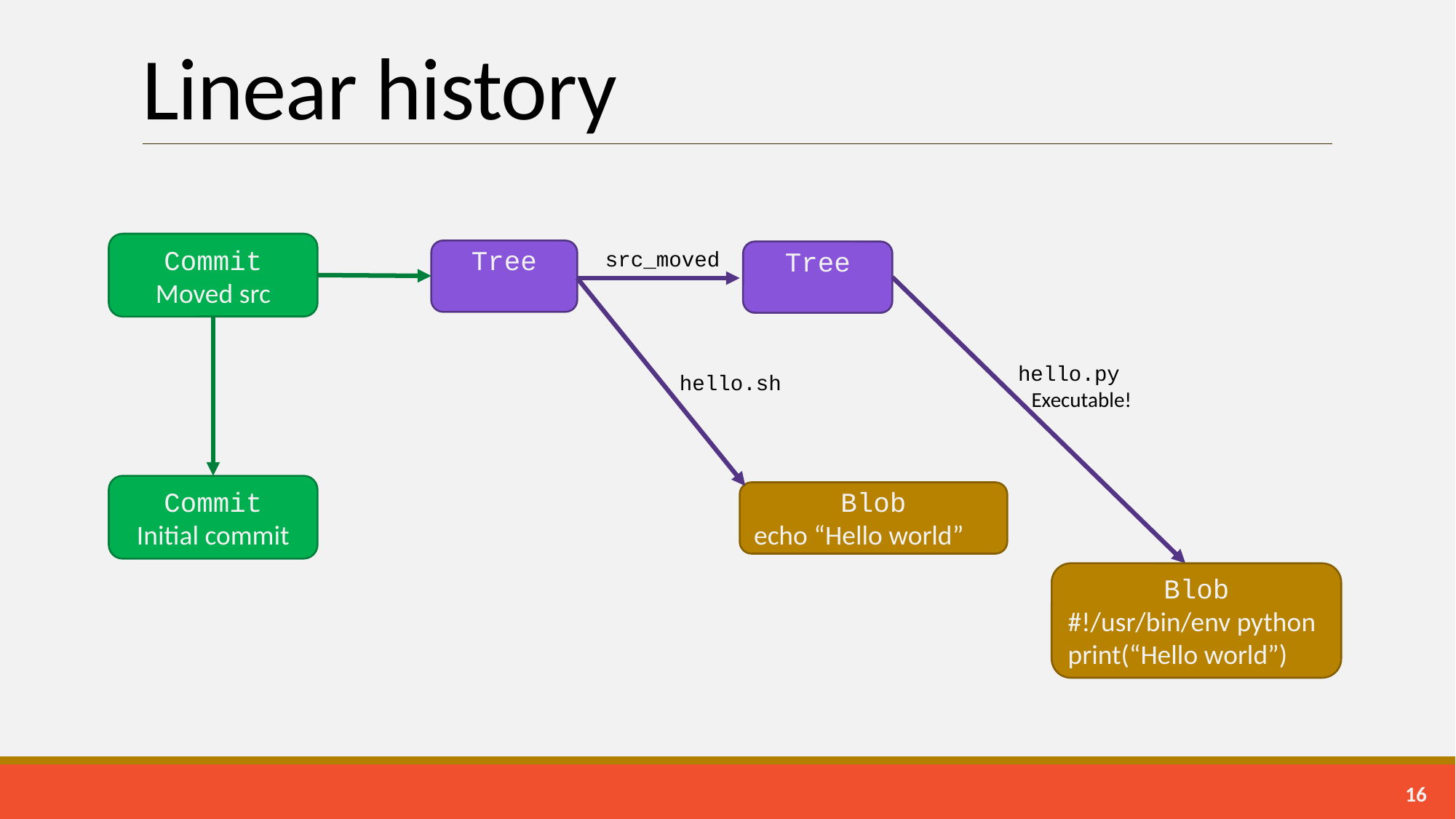

# Linear history
Commit
Moved src
src_moved
Tree

Tree

hello.py
hello.sh
Executable!
Commit
Initial commit
Blob
echo “Hello world”
Blob
#!/usr/bin/env python
print(“Hello world”)
16